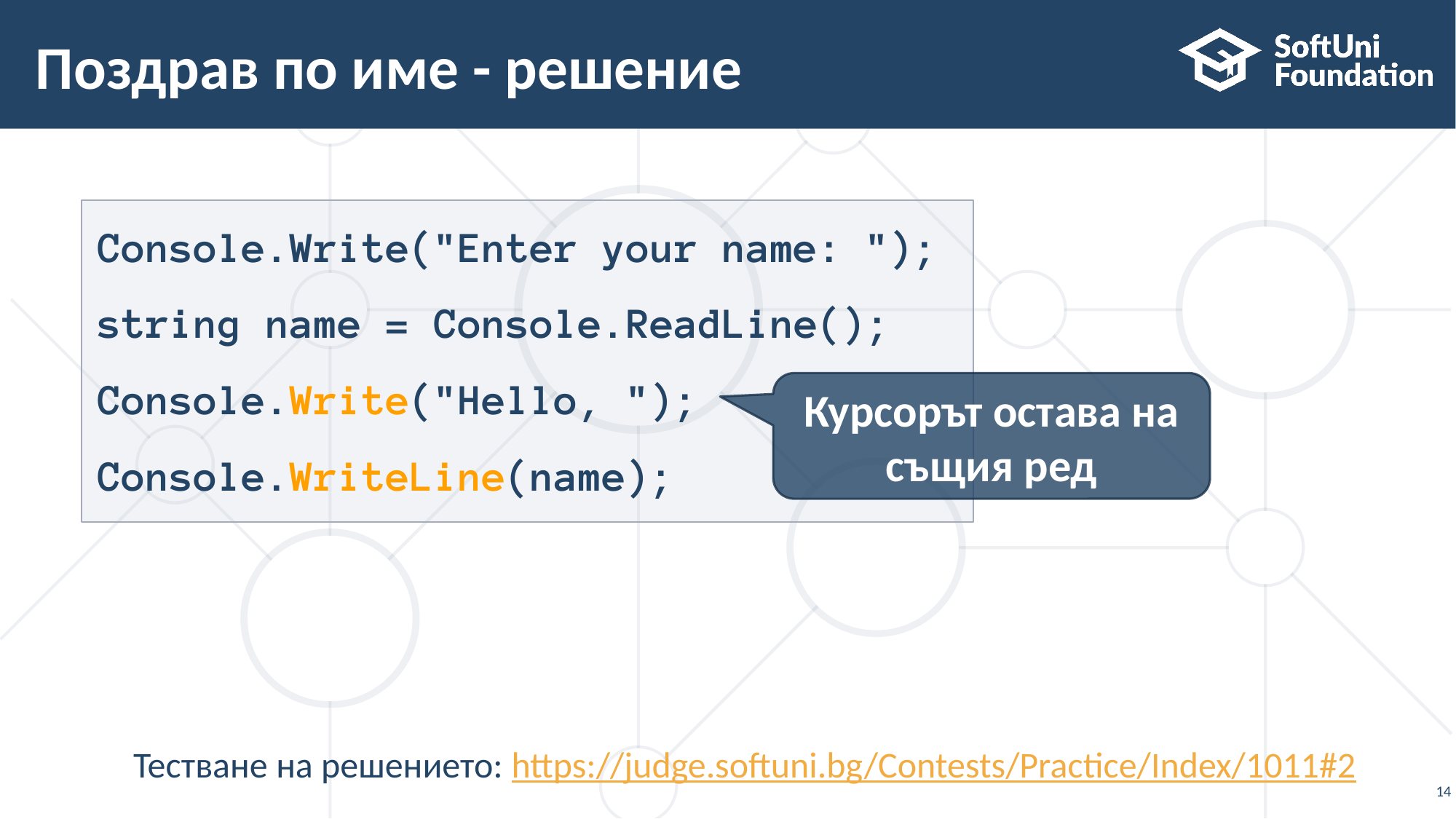

# Поздрав по име - решение
Console.Write("Enter your name: ");
string name = Console.ReadLine();
Console.Write("Hello, ");
Console.WriteLine(name);
Курсорът остава на същия ред
Тестване на решението: https://judge.softuni.bg/Contests/Practice/Index/1011#2
14